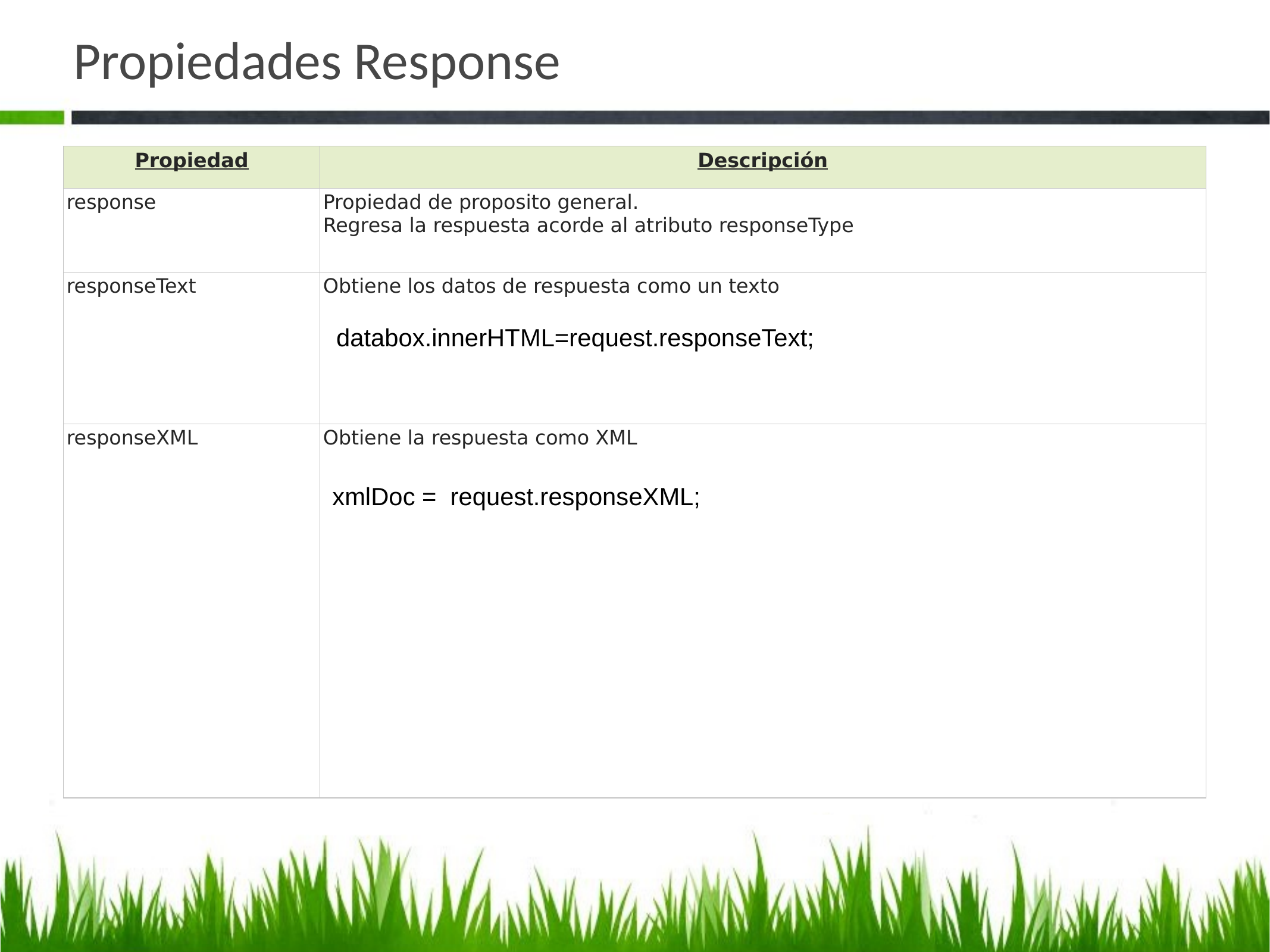

# Propiedades Response
| Propiedad | Descripción |
| --- | --- |
| response | Propiedad de proposito general. Regresa la respuesta acorde al atributo responseType |
| responseText | Obtiene los datos de respuesta como un texto |
| responseXML | Obtiene la respuesta como XML |
databox.innerHTML=request.responseText;

xmlDoc =  request.responseXML;